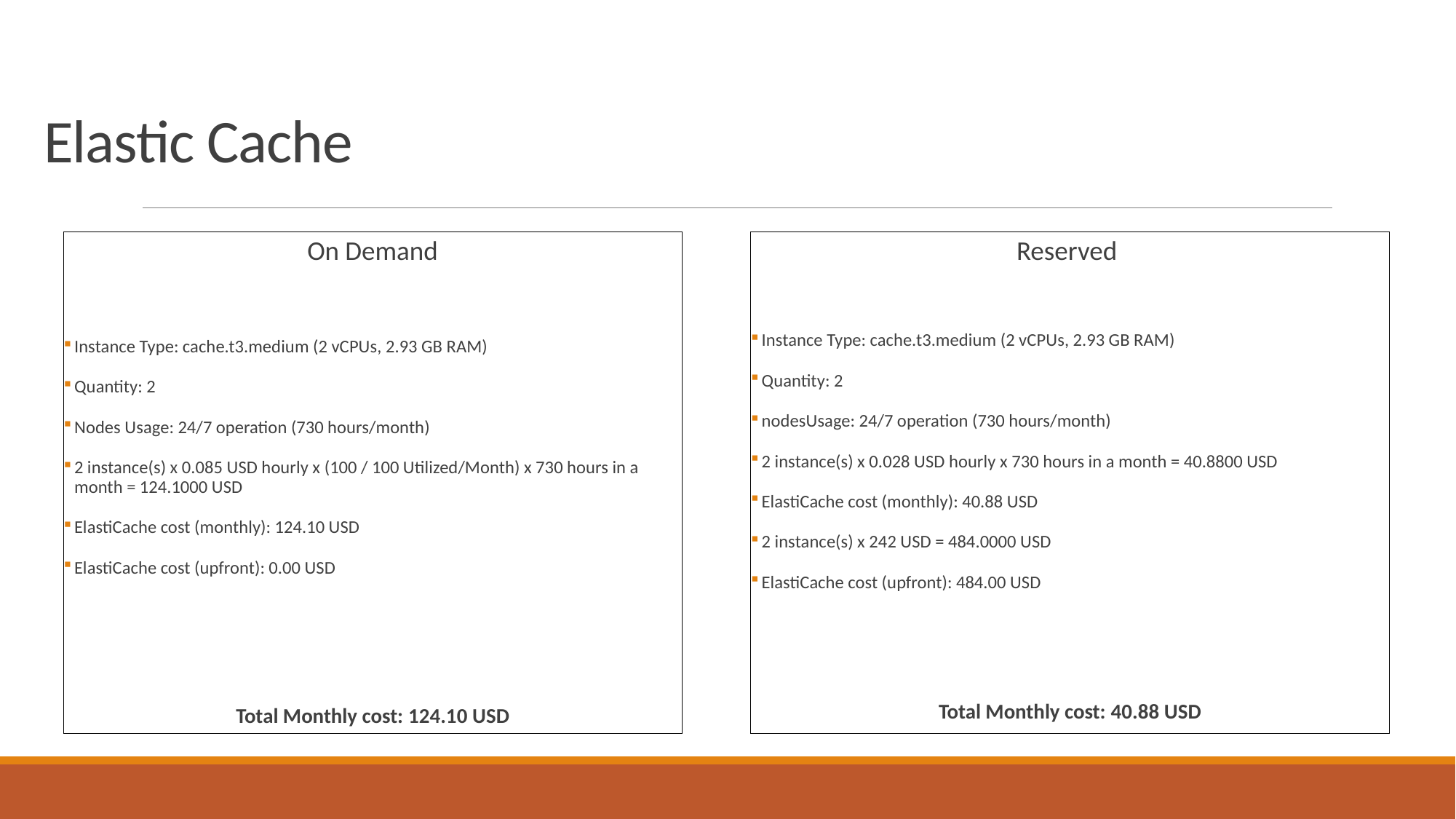

# Elastic Cache
On Demand

Instance Type: cache.t3.medium (2 vCPUs, 2.93 GB RAM)
Quantity: 2
Nodes Usage: 24/7 operation (730 hours/month)
2 instance(s) x 0.085 USD hourly x (100 / 100 Utilized/Month) x 730 hours in a month = 124.1000 USD
ElastiCache cost (monthly): 124.10 USD
ElastiCache cost (upfront): 0.00 USD

Total Monthly cost: 124.10 USD

Reserved

Instance Type: cache.t3.medium (2 vCPUs, 2.93 GB RAM)
Quantity: 2
nodesUsage: 24/7 operation (730 hours/month)
2 instance(s) x 0.028 USD hourly x 730 hours in a month = 40.8800 USD
ElastiCache cost (monthly): 40.88 USD
2 instance(s) x 242 USD = 484.0000 USD
ElastiCache cost (upfront): 484.00 USD

Total Monthly cost: 40.88 USD